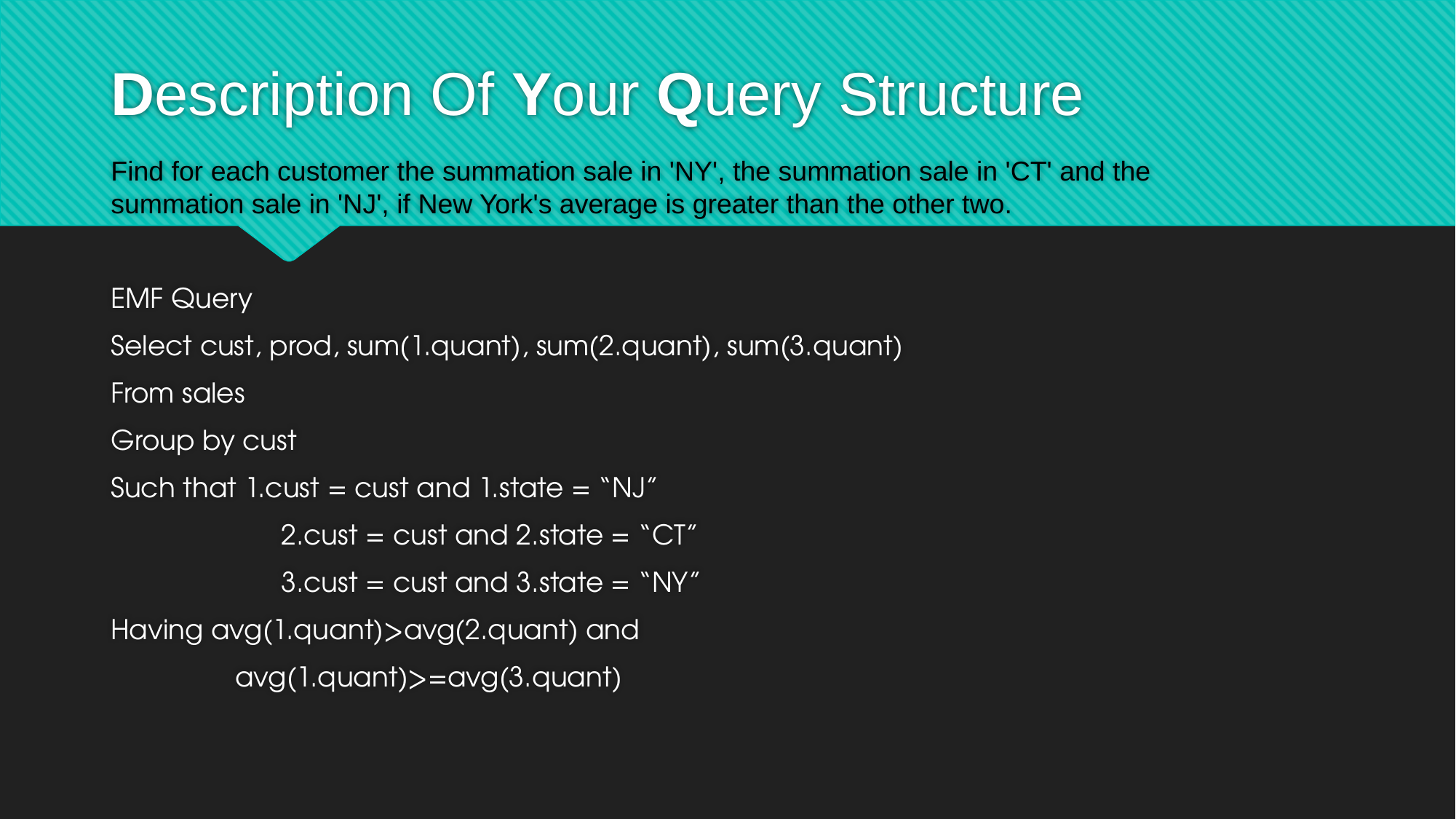

# Description Of Your Query Structure
Find for each customer the summation sale in 'NY', the summation sale in 'CT' and the summation sale in 'NJ', if New York's average is greater than the other two.

EMF Query
Select cust, prod, sum(1.quant), sum(2.quant), sum(3.quant)
From sales
Group by cust
Such that 1.cust = cust and 1.state = “NJ”
	        2.cust = cust and 2.state = “CT”
  	        3.cust = cust and 3.state = “NY”
Having avg(1.quant)>avg(2.quant) and
	  avg(1.quant)>=avg(3.quant)